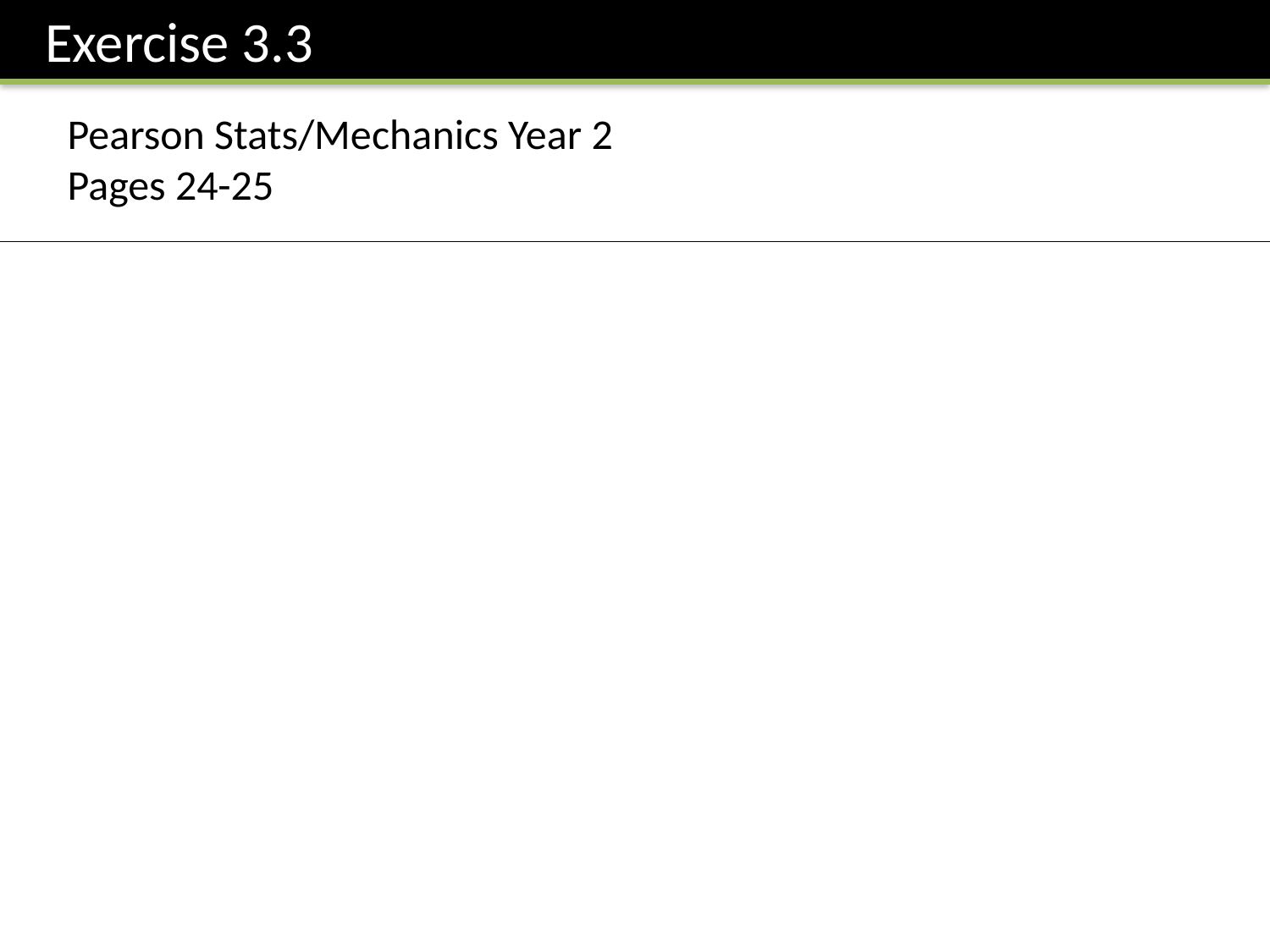

Exercise 3.3
Pearson Stats/Mechanics Year 2
Pages 24-25